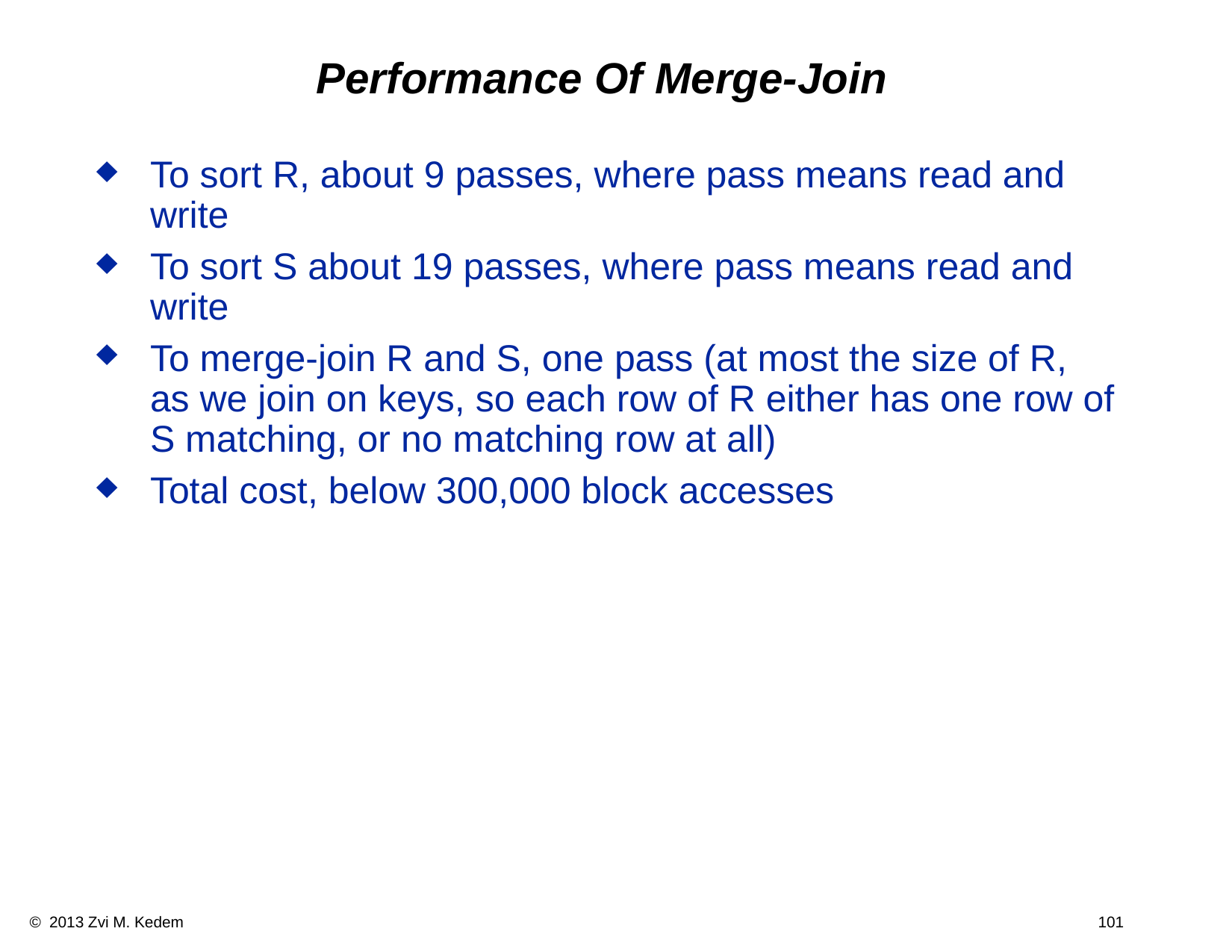

# Performance Of Merge-Join
To sort R, about 9 passes, where pass means read and write
To sort S about 19 passes, where pass means read and write
To merge-join R and S, one pass (at most the size of R, as we join on keys, so each row of R either has one row of S matching, or no matching row at all)
Total cost, below 300,000 block accesses